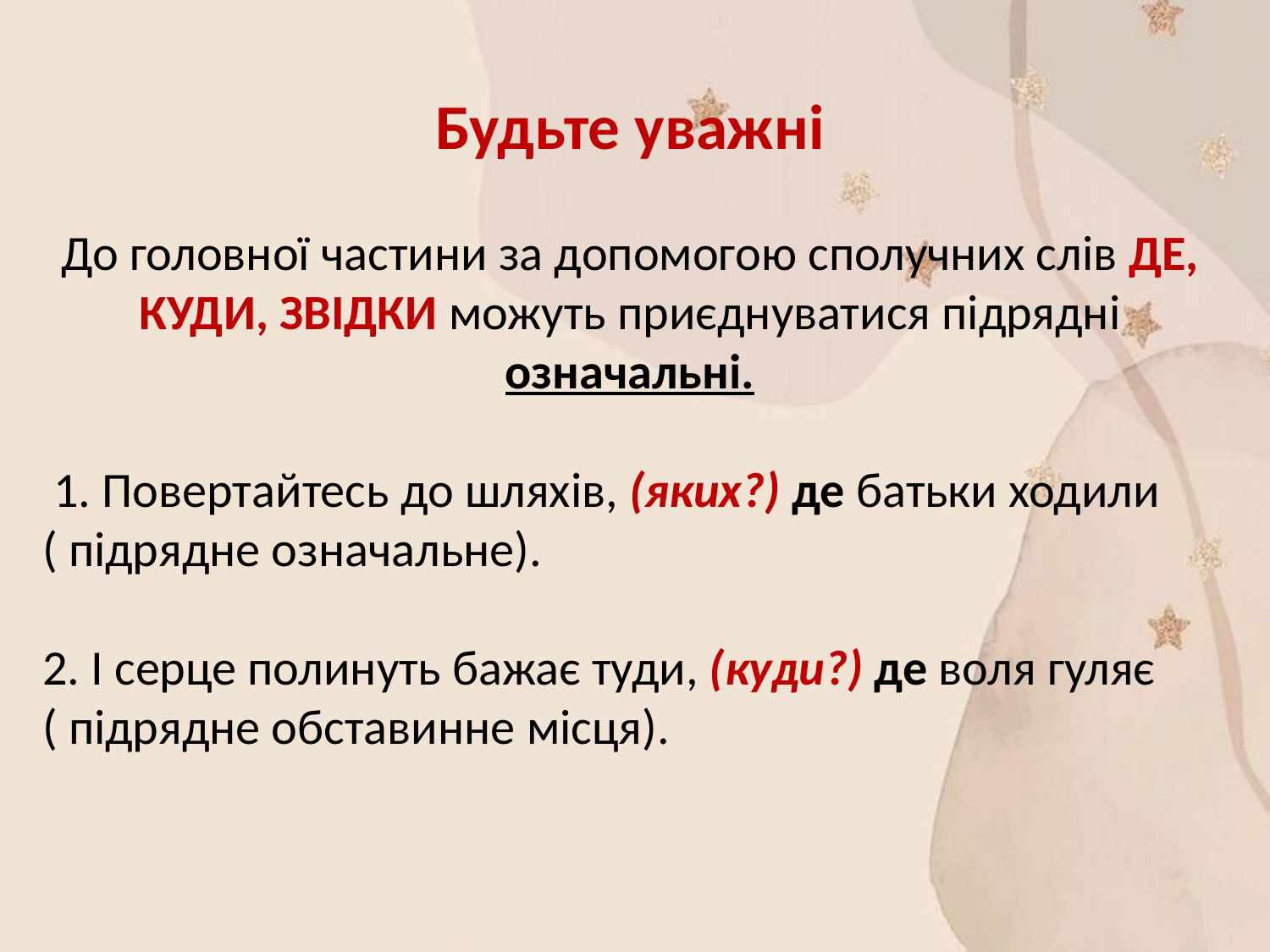

Будьте уважні

До головної частини за допомогою сполучних слів ДЕ, КУДИ, ЗВІДКИ можуть приєднуватися підрядні означальні.

 1. Повертайтесь до шляхів, (яких?) де батьки ходили    ( підрядне означальне).

2. І серце полинуть бажає туди, (куди?) де воля гуляє      ( підрядне обставинне місця).